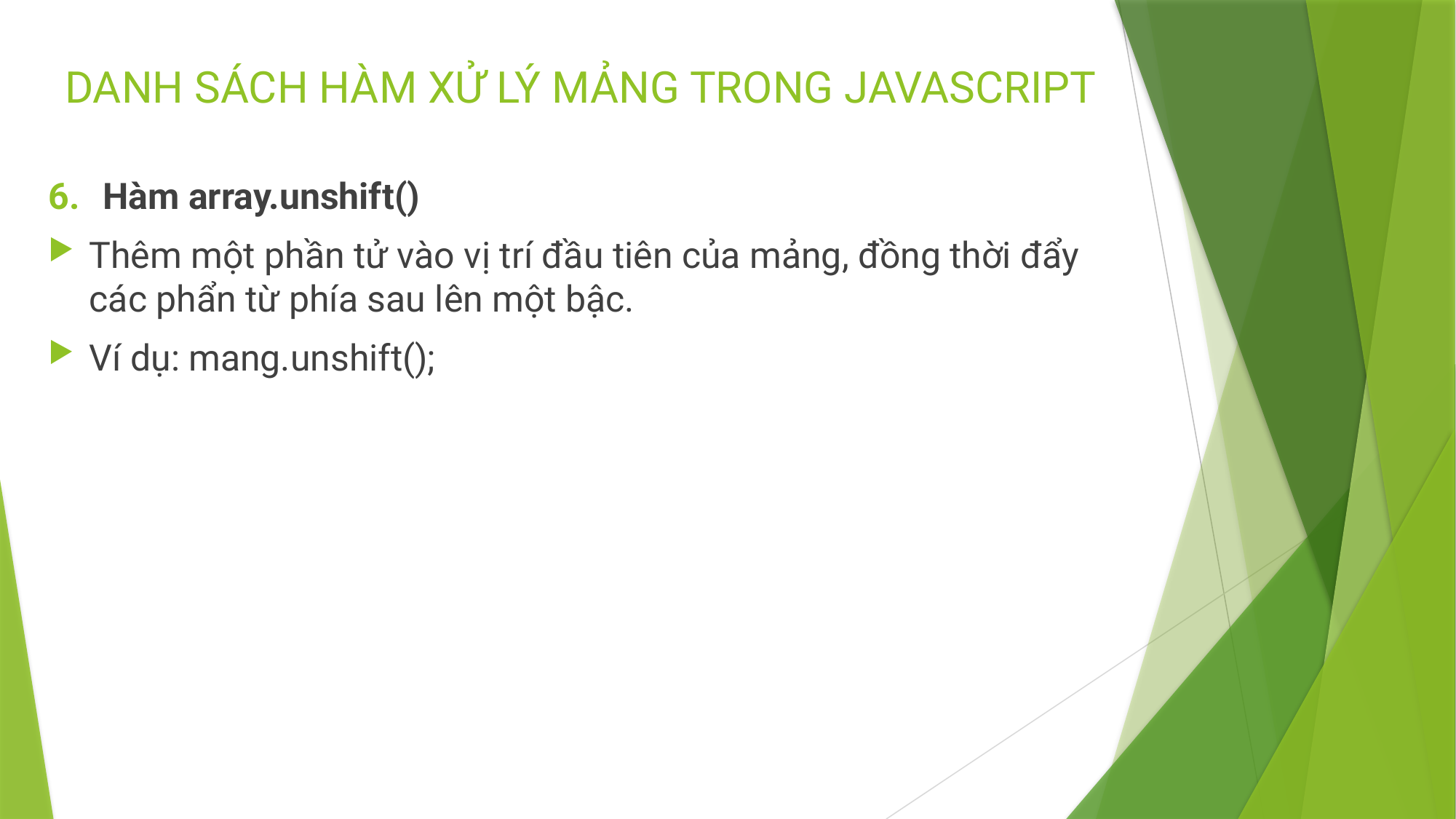

# DANH SÁCH HÀM XỬ LÝ MẢNG TRONG JAVASCRIPT
Hàm array.unshift()
Thêm một phần tử vào vị trí đầu tiên của mảng, đồng thời đẩy các phẩn từ phía sau lên một bậc.
Ví dụ: mang.unshift();